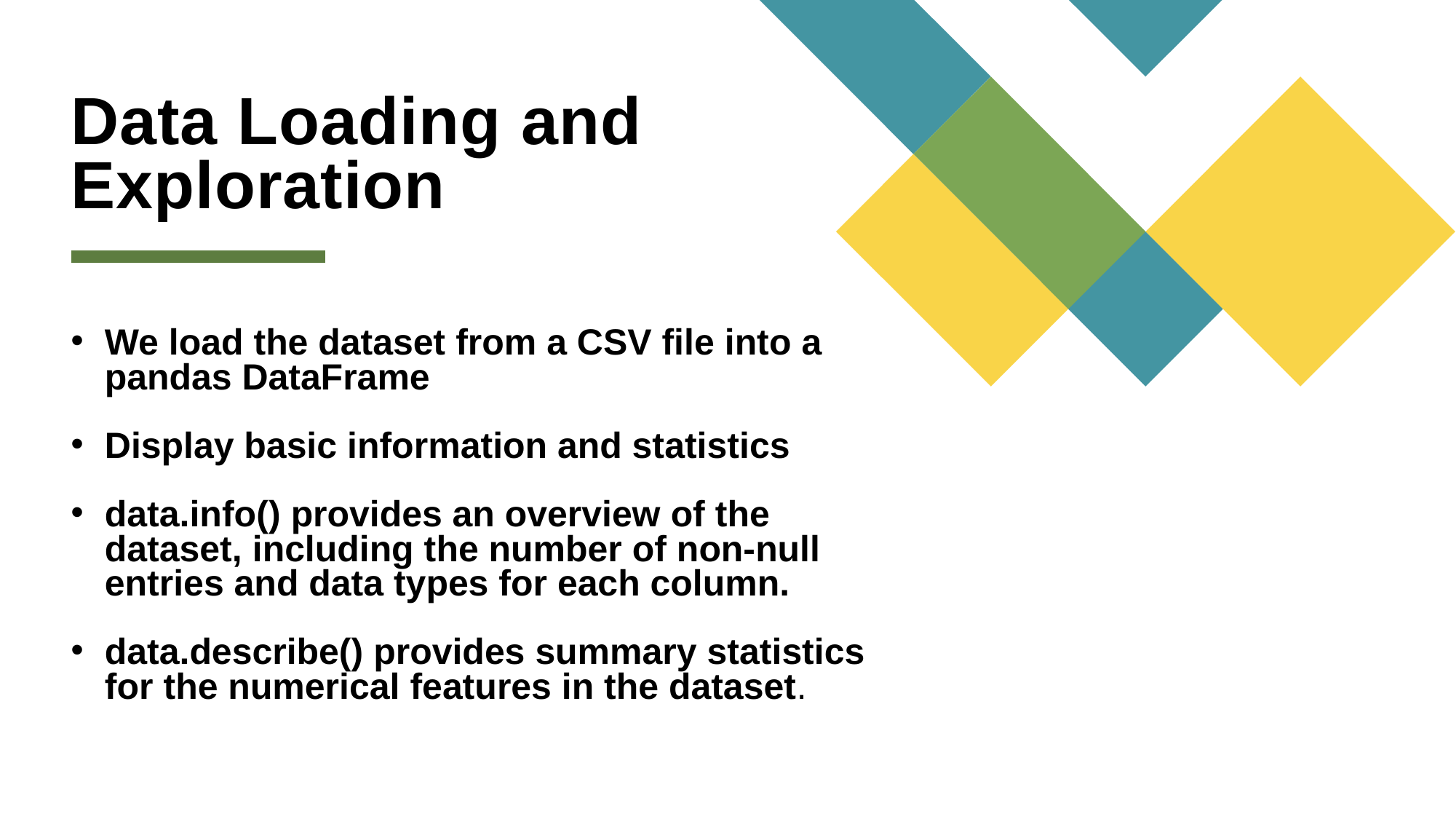

# Data Loading and Exploration
We load the dataset from a CSV file into a pandas DataFrame
Display basic information and statistics
data.info() provides an overview of the dataset, including the number of non-null entries and data types for each column.
data.describe() provides summary statistics for the numerical features in the dataset.